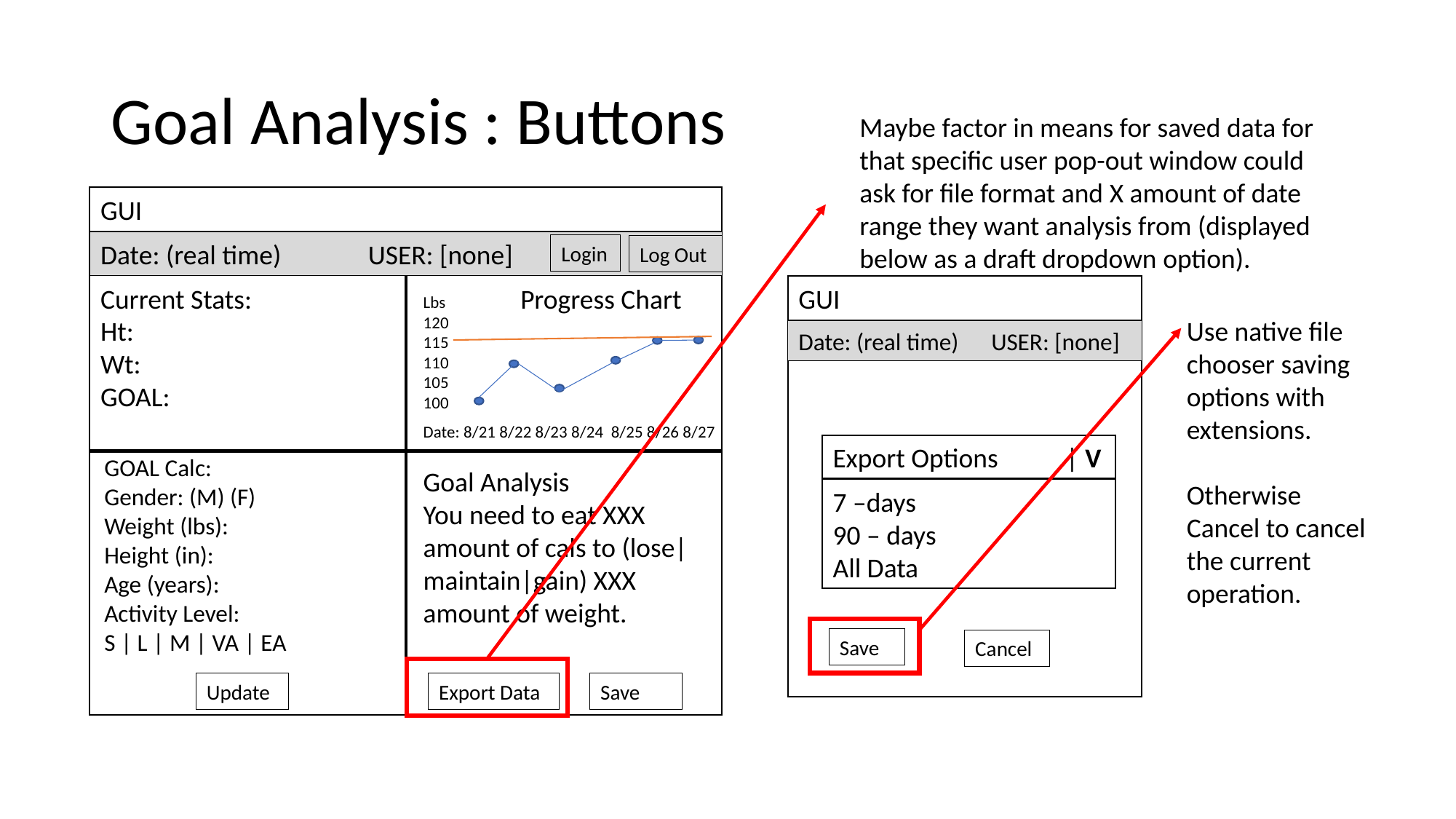

# Goal Analysis : Buttons
Maybe factor in means for saved data for that specific user pop-out window could ask for file format and X amount of date range they want analysis from (displayed below as a draft dropdown option).

GUI

Date: (real time)	        USER: [none]
Current Stats:		               Progress Chart
Lbs
120
115
110
105
100
Ht:
Wt:
GOAL:

Date: 8/21 8/22 8/23 8/24  8/25 8/26 8/27
GOAL Calc:
Gender: (M) (F)
Weight (lbs):
Height (in):
Age (years):
Activity Level:
S | L | M | VA | EA

Goal Analysis
You need to eat XXX amount of cals to (lose|maintain|gain) XXX amount of weight.
Update
Export Data
Save
Login
Log Out

GUI
Use native file chooser saving options with extensions.

Otherwise Cancel to cancel the current operation.

Date: (real time)      USER: [none]
Export Options           | V
7 –days
90 – days
All Data

Save
Cancel